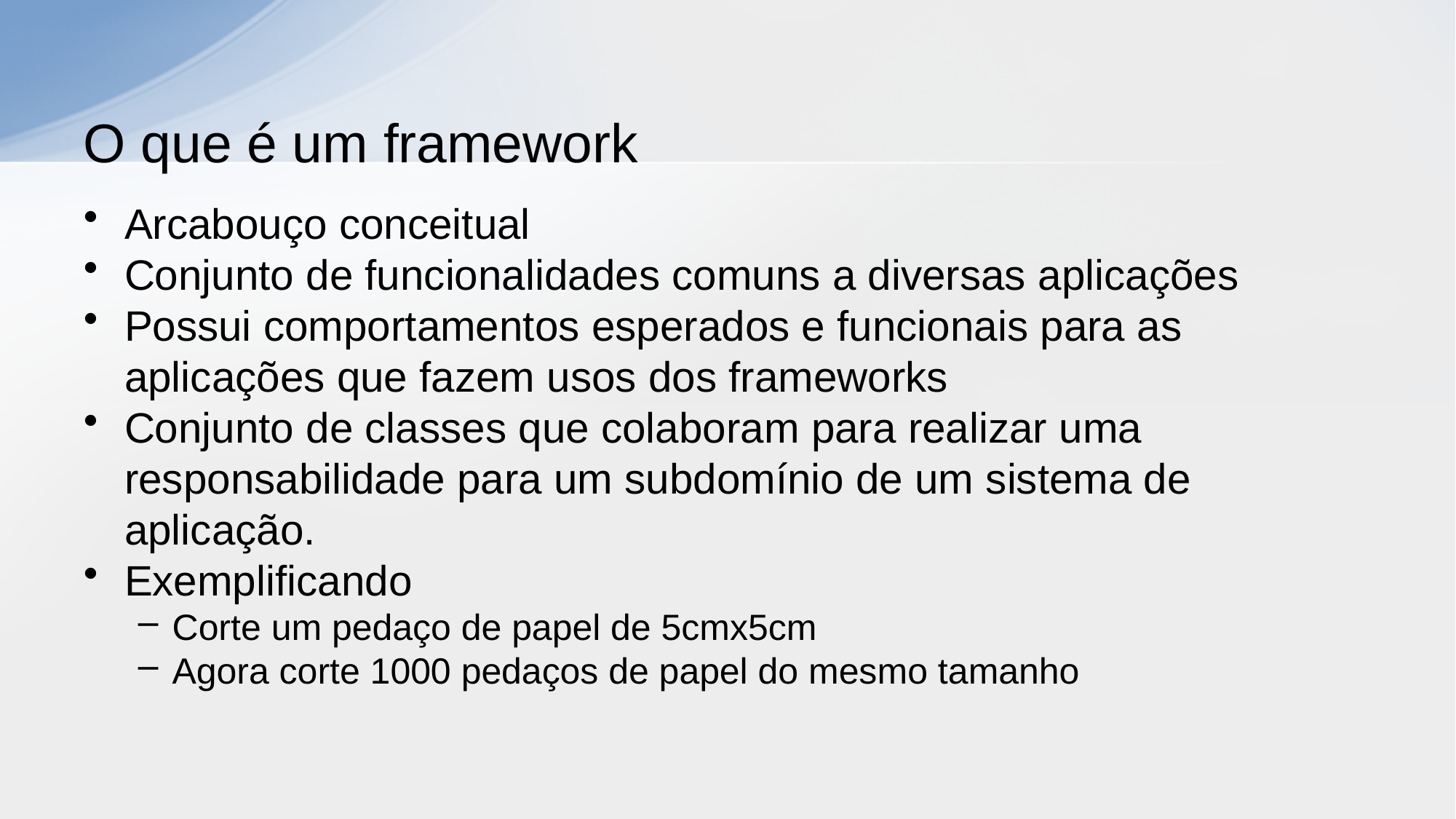

# O que é um framework
Arcabouço conceitual
Conjunto de funcionalidades comuns a diversas aplicações
Possui comportamentos esperados e funcionais para as aplicações que fazem usos dos frameworks
Conjunto de classes que colaboram para realizar uma responsabilidade para um subdomínio de um sistema de aplicação.
Exemplificando
Corte um pedaço de papel de 5cmx5cm
Agora corte 1000 pedaços de papel do mesmo tamanho